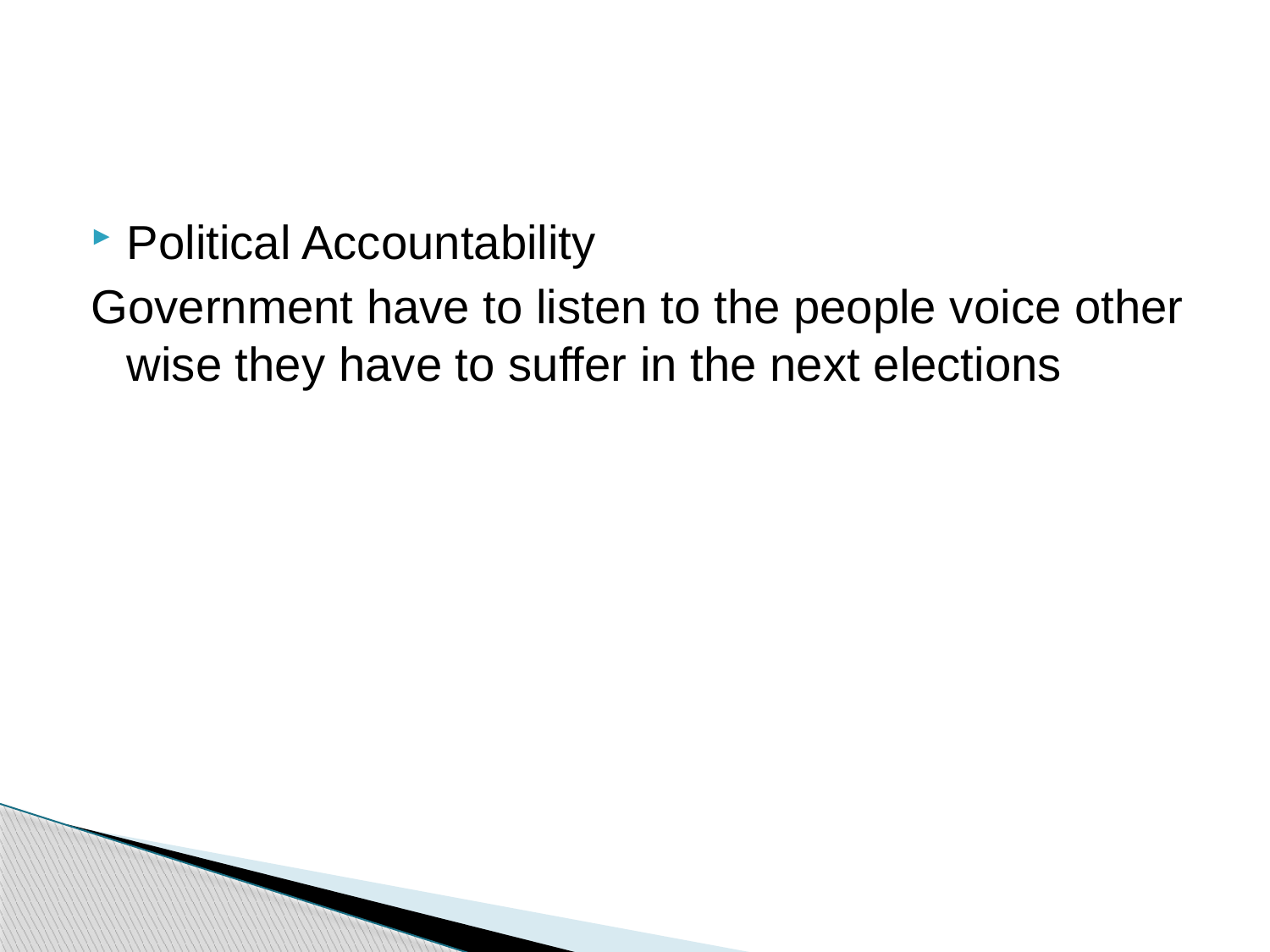

#
Political Accountability
Government have to listen to the people voice other wise they have to suffer in the next elections